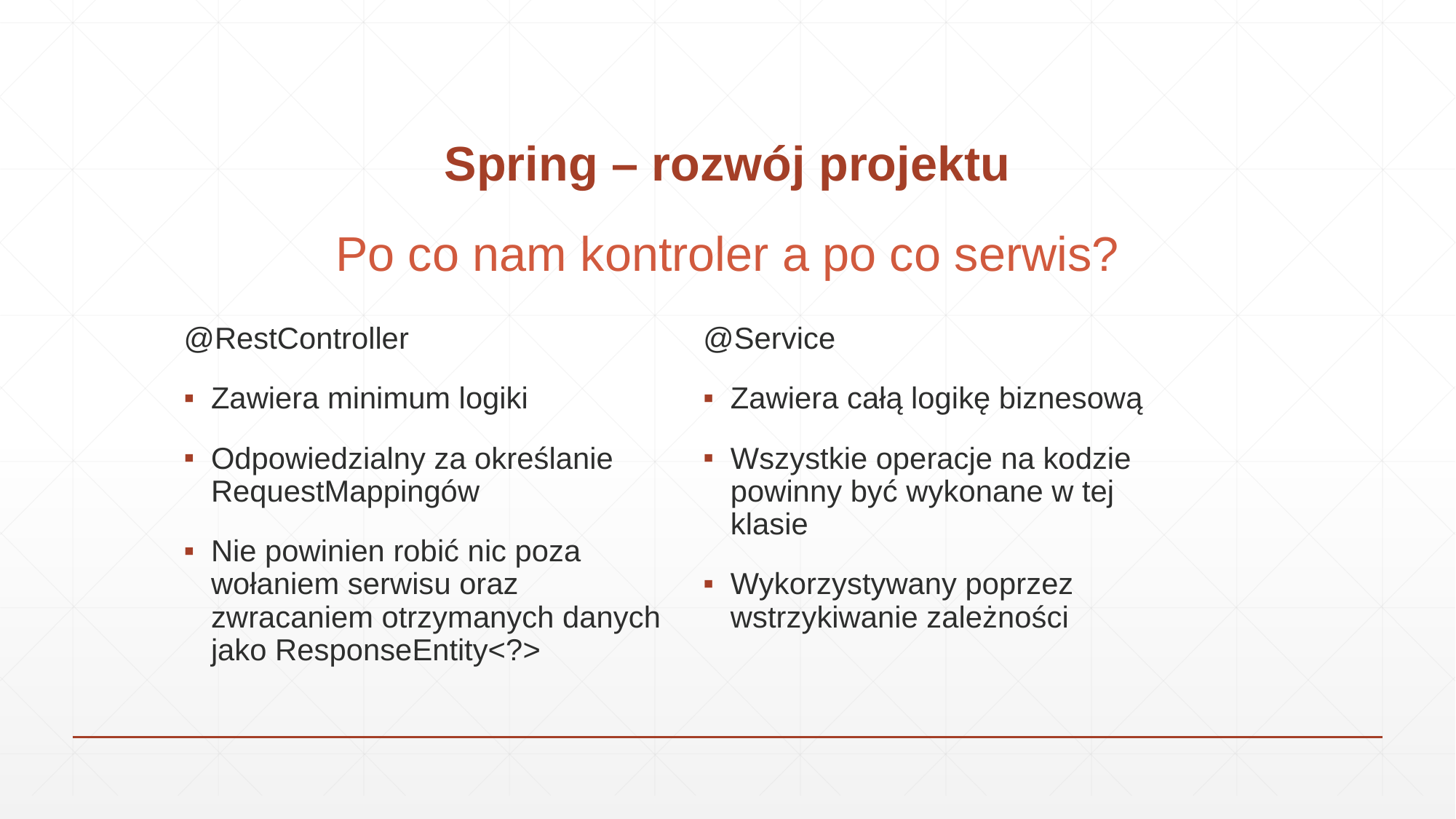

# Spring – rozwój projektu
Po co nam kontroler a po co serwis?
@RestController
Zawiera minimum logiki
Odpowiedzialny za określanie RequestMappingów
Nie powinien robić nic poza wołaniem serwisu oraz zwracaniem otrzymanych danych jako ResponseEntity<?>
@Service
Zawiera całą logikę biznesową
Wszystkie operacje na kodzie powinny być wykonane w tej klasie
Wykorzystywany poprzez wstrzykiwanie zależności